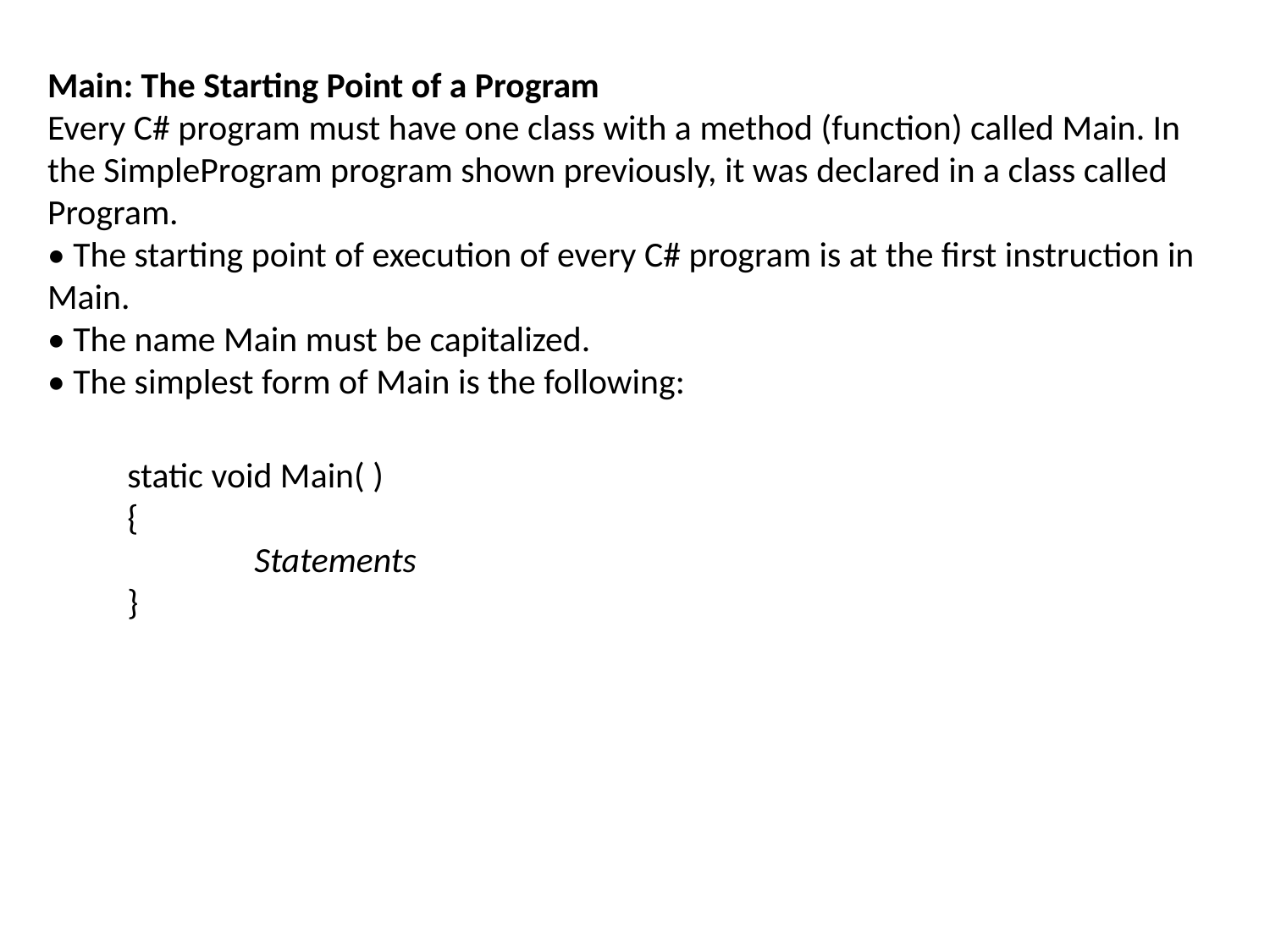

Main: The Starting Point of a Program
Every C# program must have one class with a method (function) called Main. In the SimpleProgram program shown previously, it was declared in a class called Program.
• The starting point of execution of every C# program is at the first instruction in Main.
• The name Main must be capitalized.
• The simplest form of Main is the following:
static void Main( )
{
	Statements
}